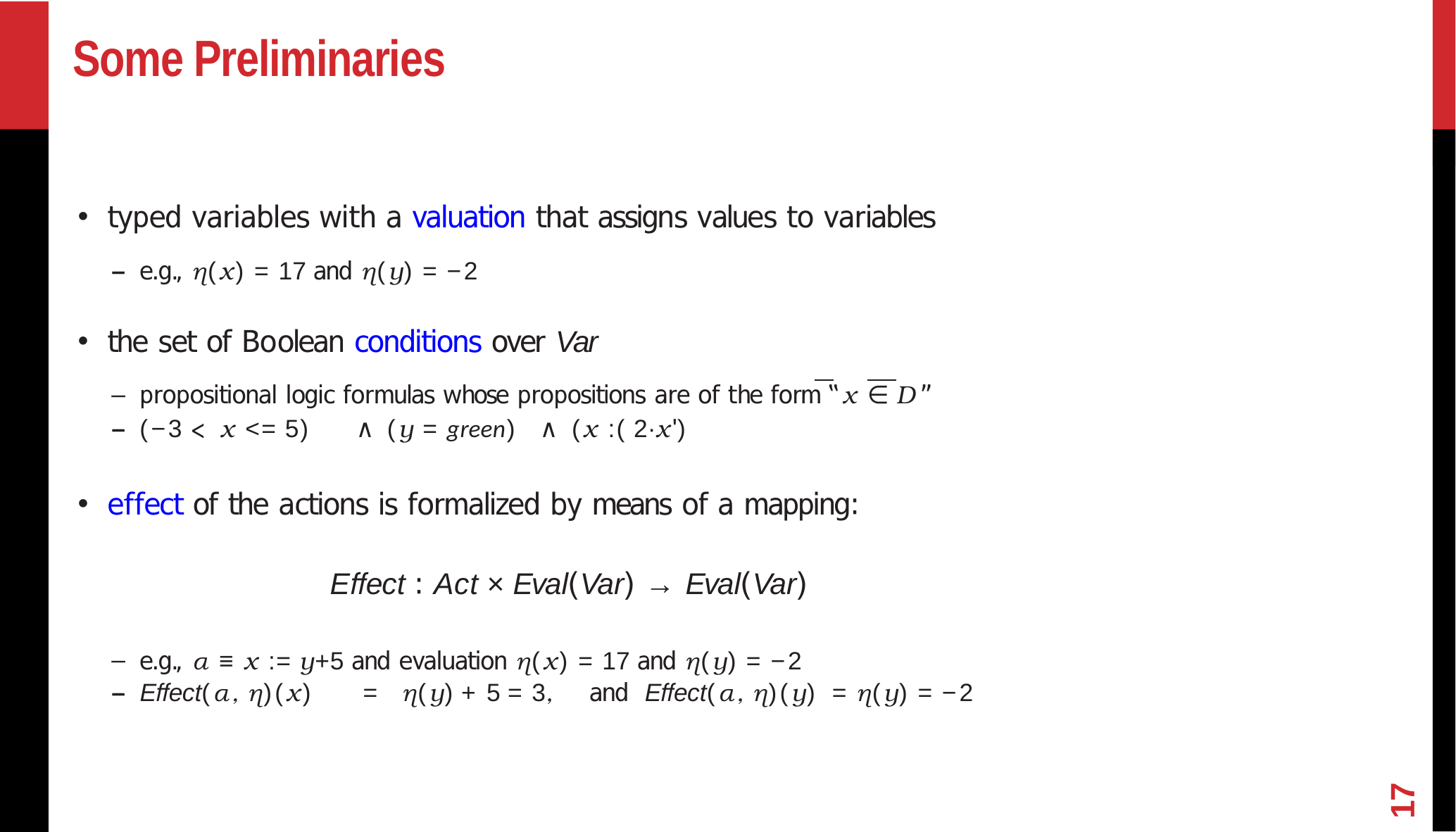

# Some Preliminaries

typed variables with a valuation that assigns values to variables
–  e.g., η(x) = 17 and η(y) = −2

the set of Boolean conditions over Var
propositional logic formulas whose propositions are of the form “x ∈ D”
–  (−3 < x <= 5)	∧  (y = green)	∧  (x :( 2·x')

eﬀect of the actions is formalized by means of a mapping:

Eﬀect : Act × Eval(Var) → Eval(Var)

e.g., α ≡ x := y+5 and evaluation η(x) = 17 and η(y) = −2
–  Eﬀect(α, η)(x)	=	η(y)+ 5 = 3,	and	Eﬀect(α, η)(y)	= η(y) = −2

17